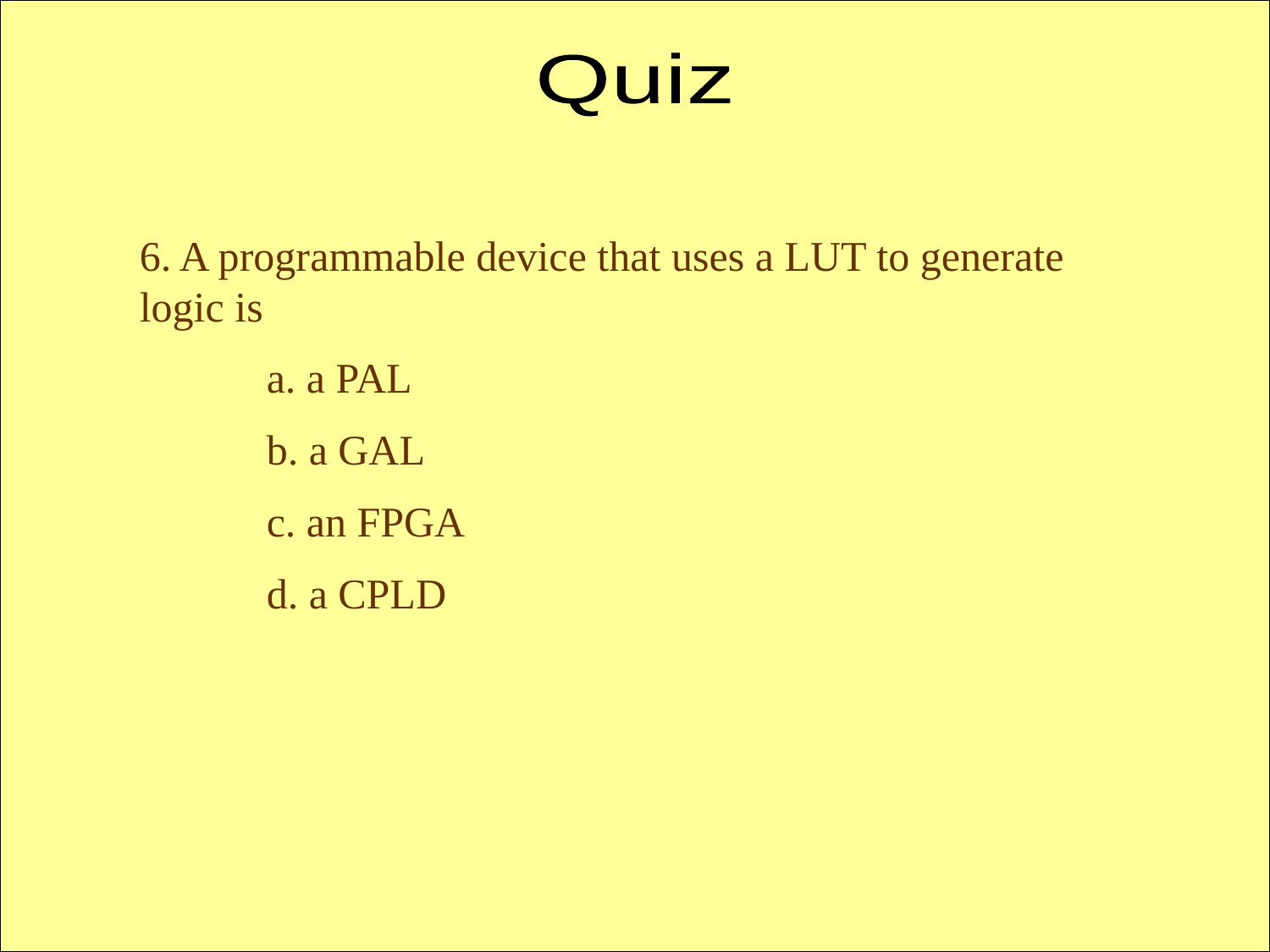

Quiz
6. A programmable device that uses a LUT to generate logic is
	a. a PAL
	b. a GAL
	c. an FPGA
	d. a CPLD